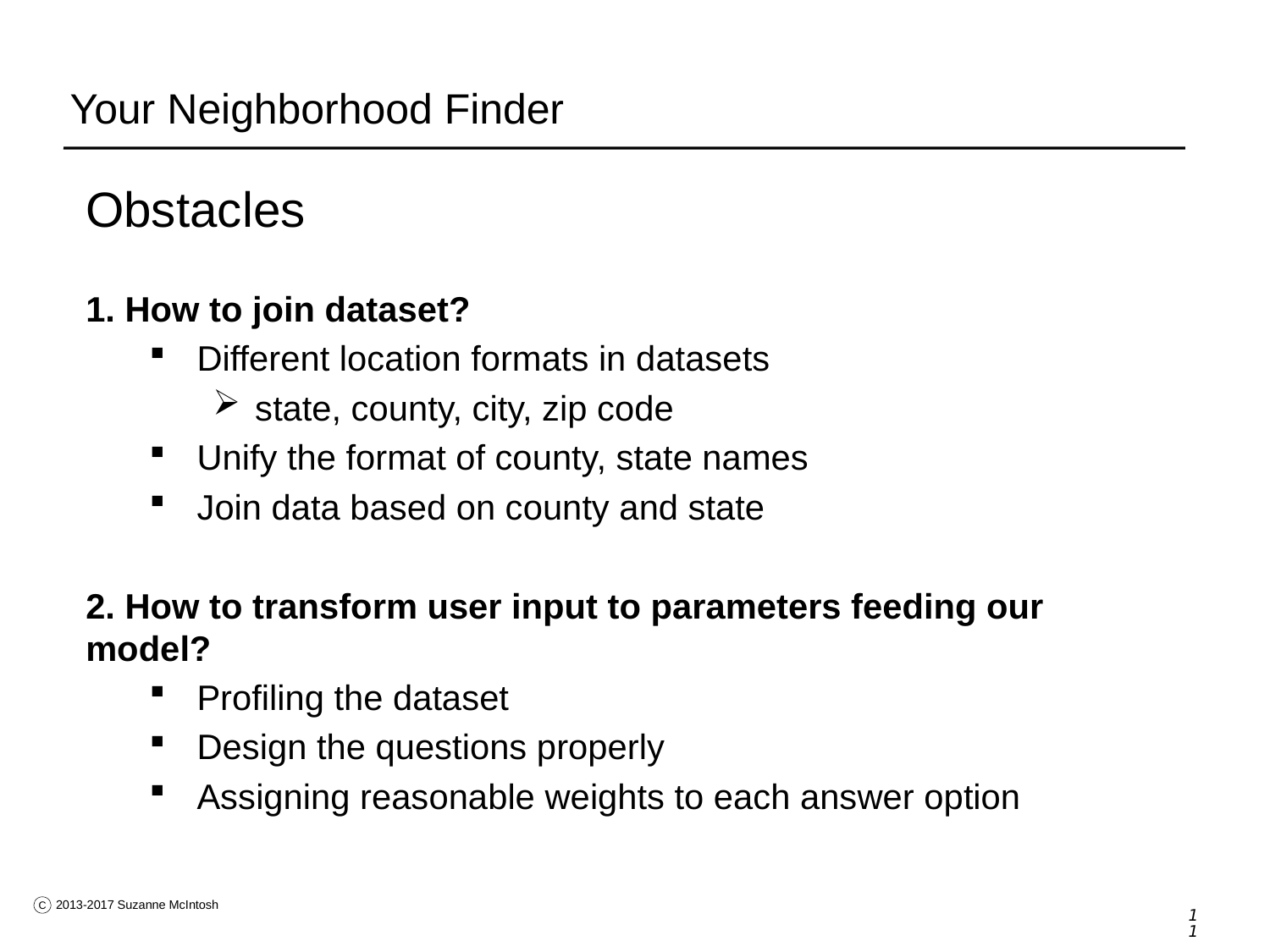

# Your Neighborhood Finder

Obstacles

1. How to join dataset?
Different location formats in datasets
state, county, city, zip code
Unify the format of county, state names
Join data based on county and state

2. How to transform user input to parameters feeding our model?
Profiling the dataset
Design the questions properly
Assigning reasonable weights to each answer option
11